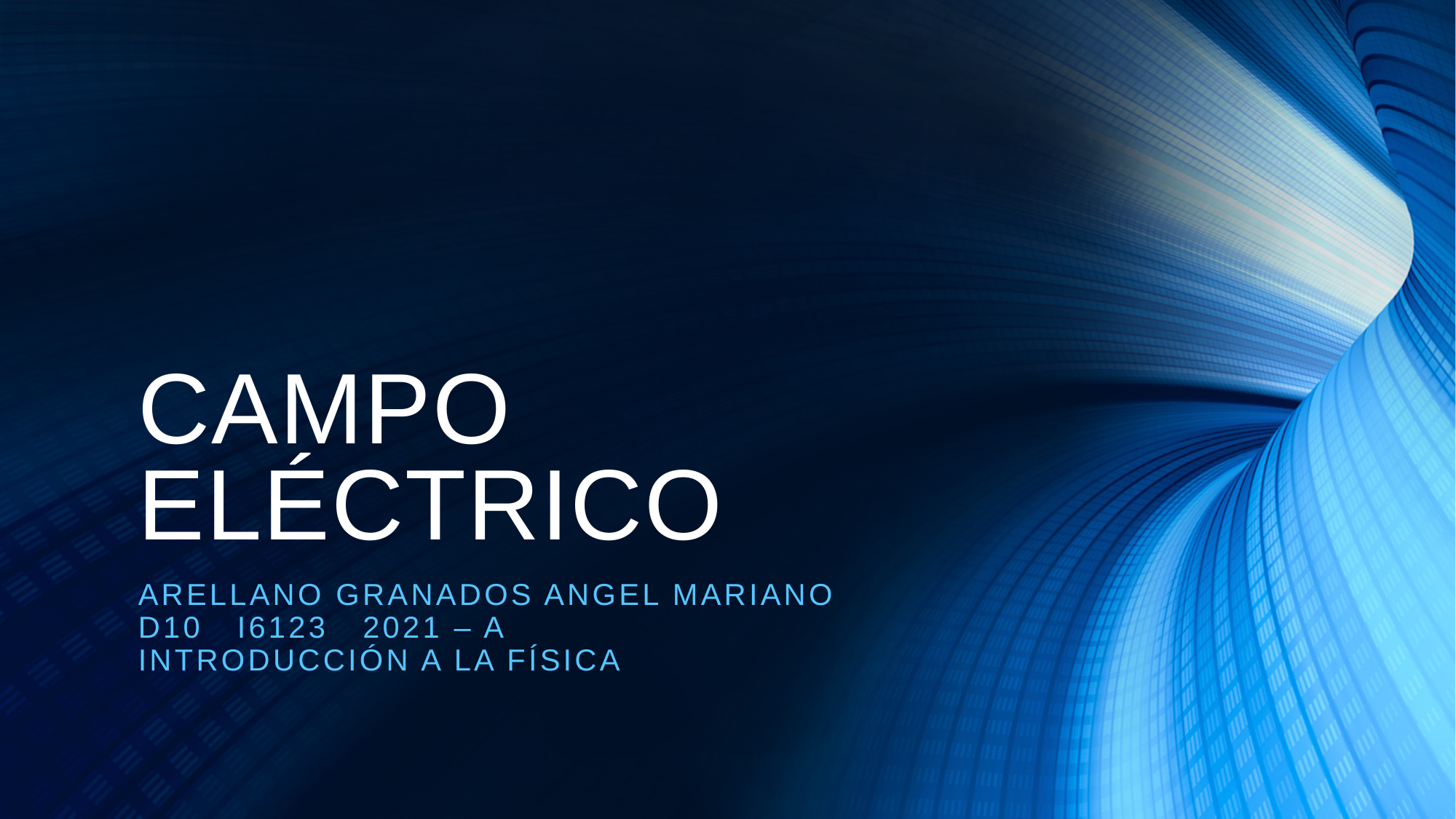

# CAMPO ELÉCTRICO
ARELLANO GRANADOS ANGEL MARIANO
D10   I6123   2021 – A
INTRODUCCIÓN A LA FÍSICA